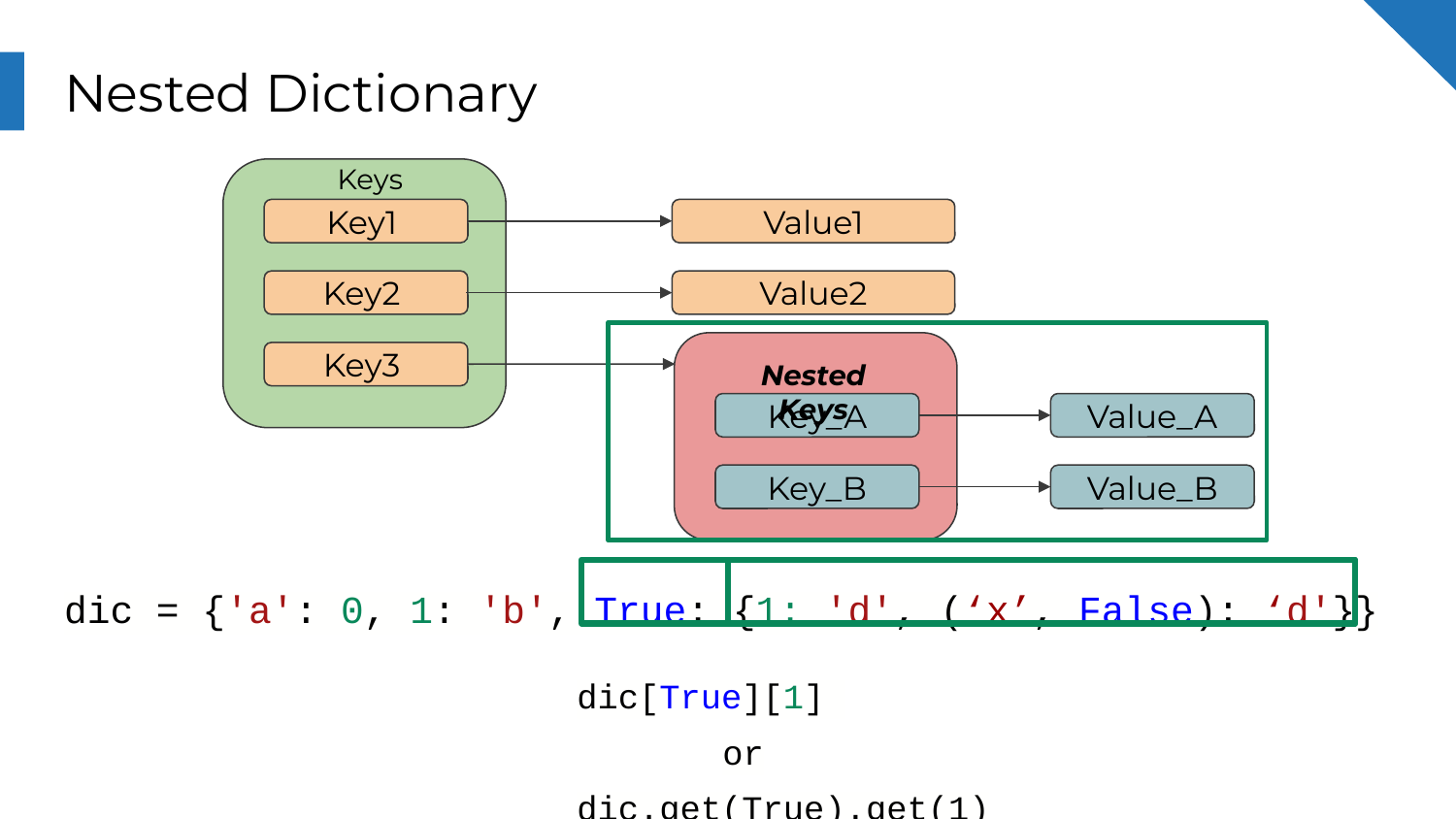

# Nested Dictionary
   Keys

Key1
Value1
Key2
Value2

Key3
Nested Keys
Key_A
Value_A
Key_B
Value_B
dic = {'a': 0, 1: 'b', True: {1: 'd', (‘x’, False): ‘d'}}

dic[True][1]
or
dic.get(True).get(1)